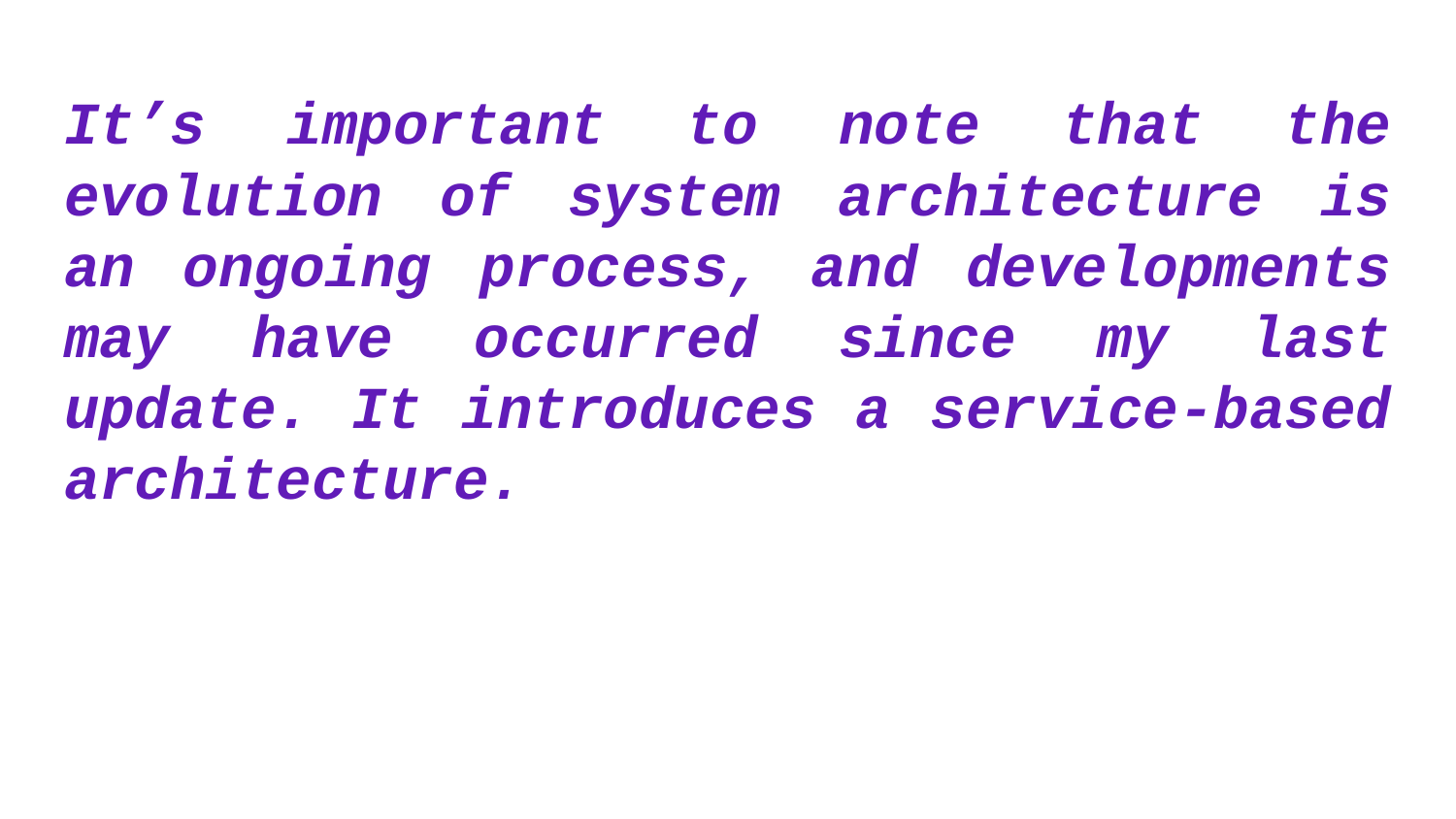

# It’s important to note that the evolution of system architecture is an ongoing process, and developments may have occurred since my last update. It introduces a service-based architecture.